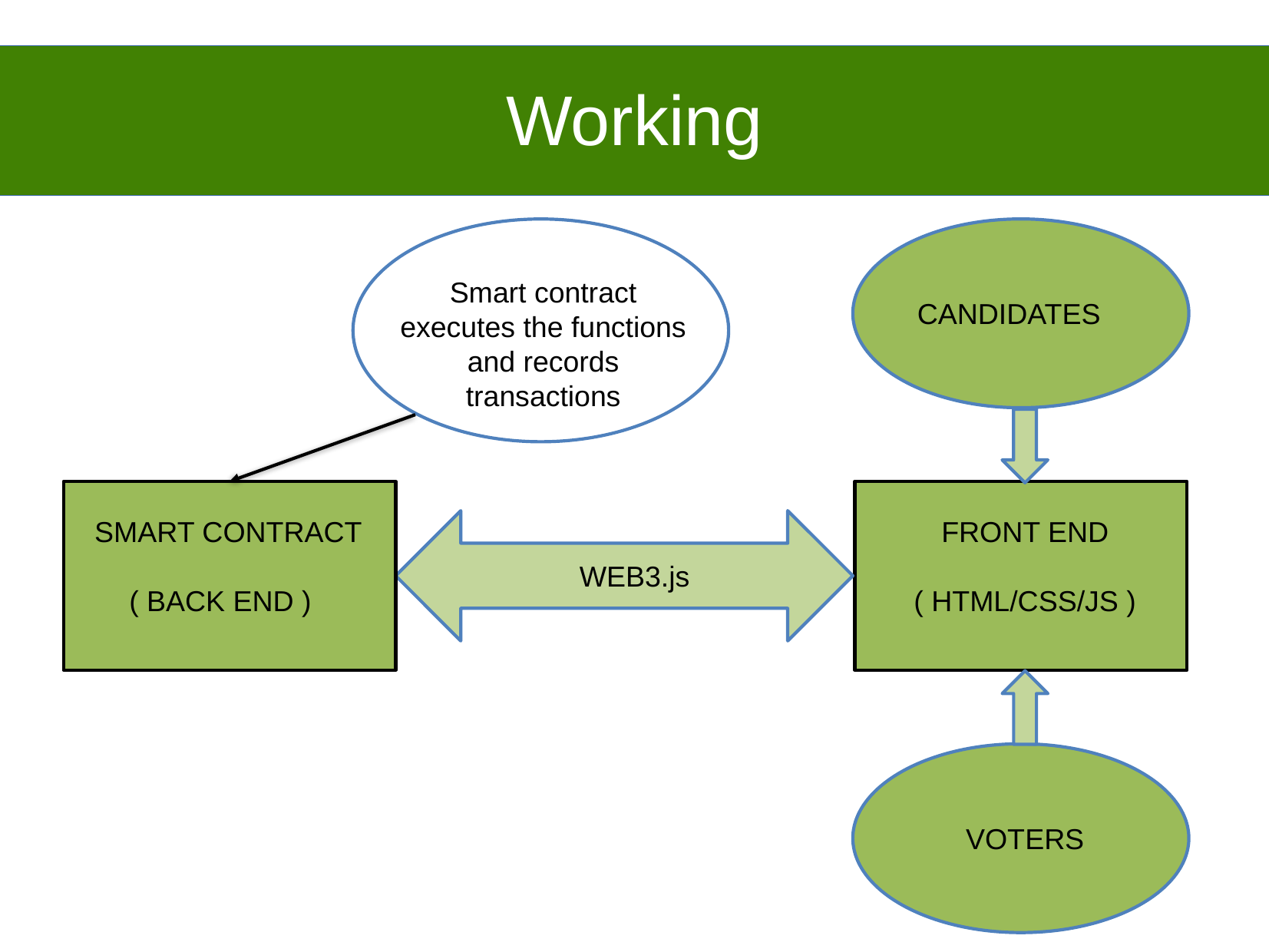

Working

Smart contract executes the functions and records transactions
CANDIDATES

SMART CONTRACT

( BACK END )

FRONT END

( HTML/CSS/JS )
WEB3.js

VOTERS